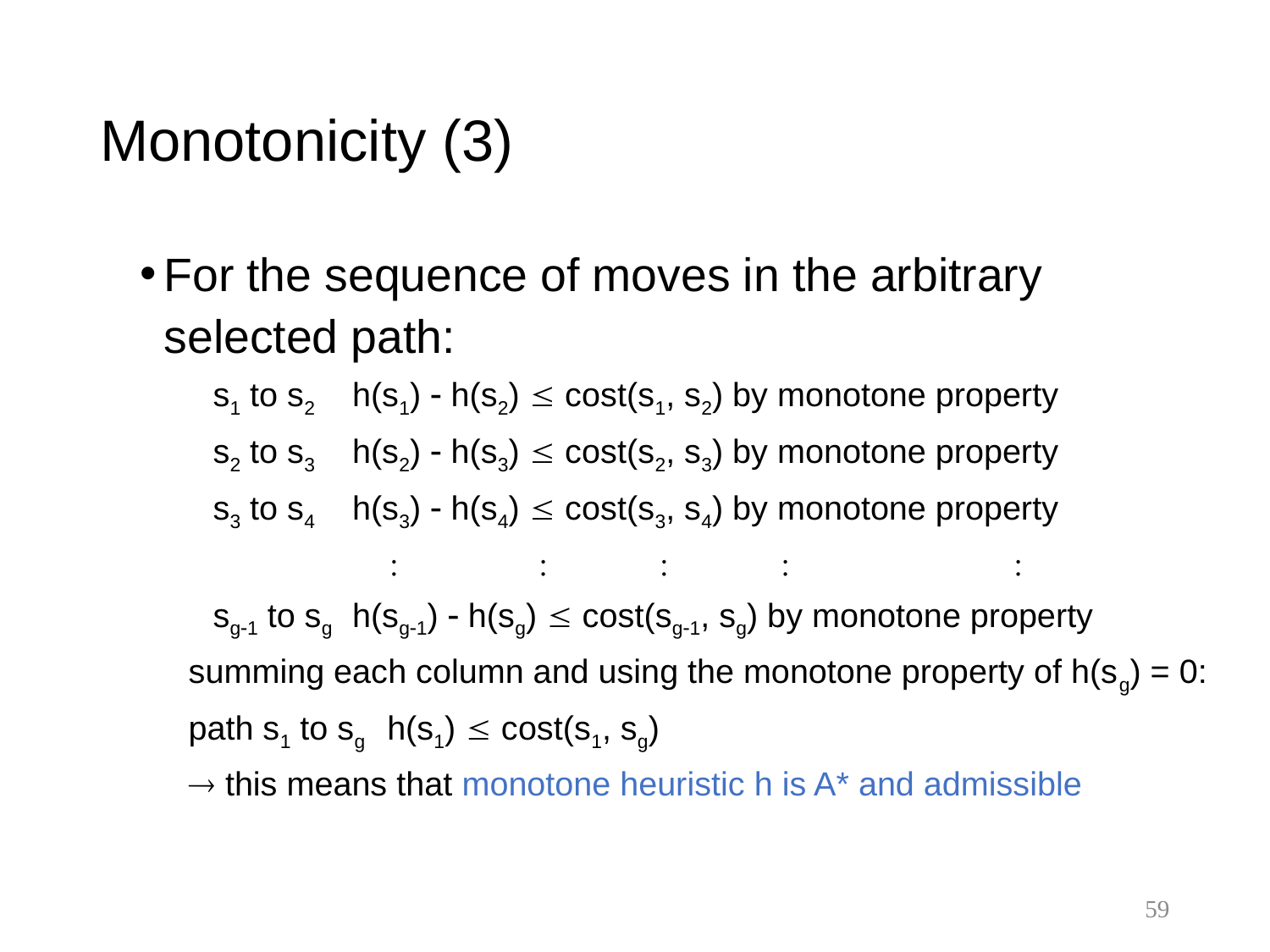

# Monotonicity (3)
For the sequence of moves in the arbitrary selected path:
	s1 to s2	  h(s1) − h(s2) ≤ cost(s1, s2) by monotone property
	s2 to s3	  h(s2) − h(s3) ≤ cost(s2, s3) by monotone property
	s3 to s4	  h(s3) − h(s4) ≤ cost(s3, s4) by monotone property
    	      :               :            :            :                        :
	sg−1 to sg	  h(sg−1) − h(sg) ≤ cost(sg−1, sg) by monotone property
summing each column and using the monotone property of h(sg) = 0:
path s1 to sg    h(s1) ≤ cost(s1, sg)
→ this means that monotone heuristic h is A* and admissible
59